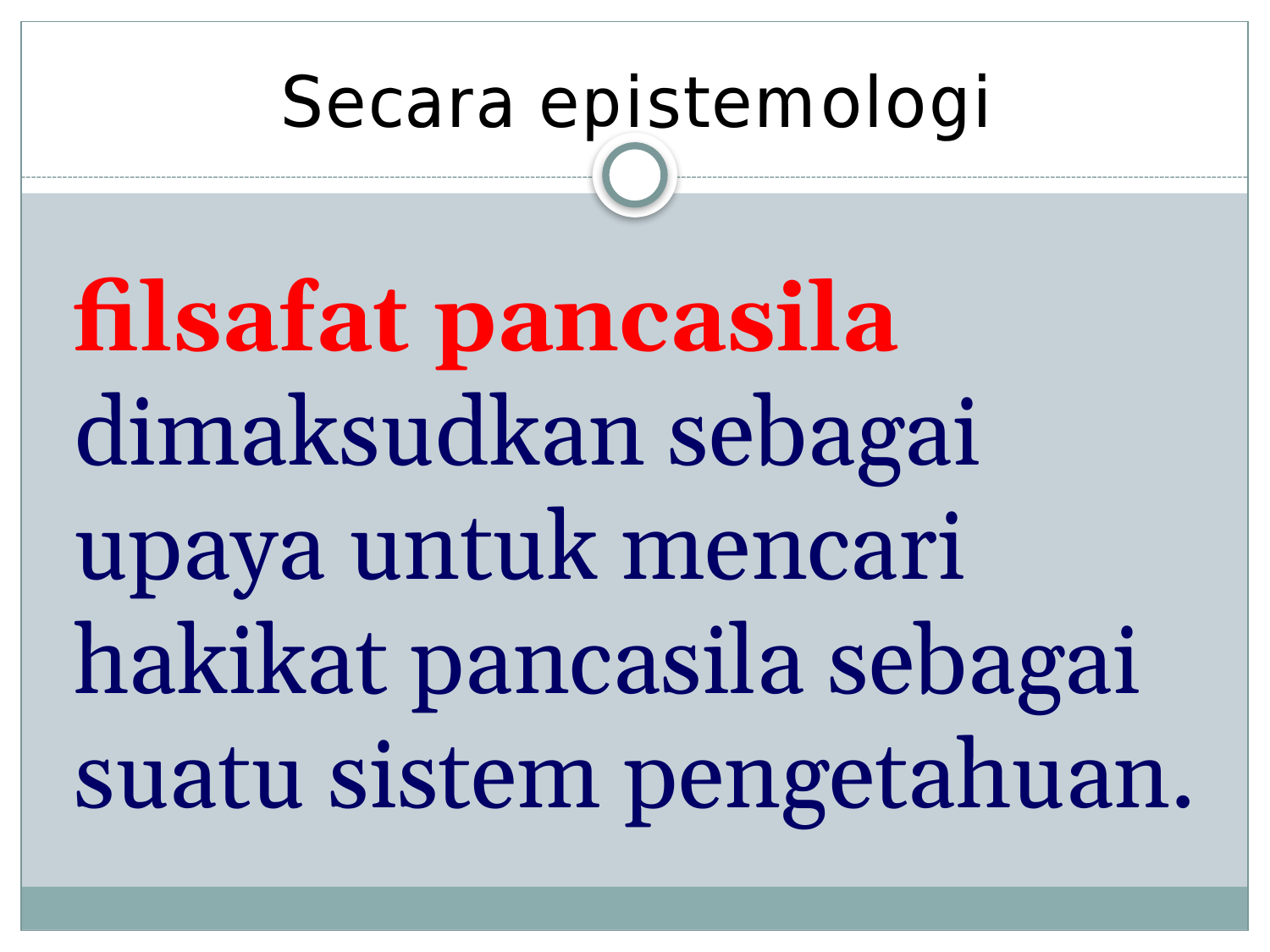

Secara epistemologi
# filsafat pancasila dimaksudkan sebagai upaya untuk mencari hakikat pancasila sebagai suatu sistem pengetahuan.